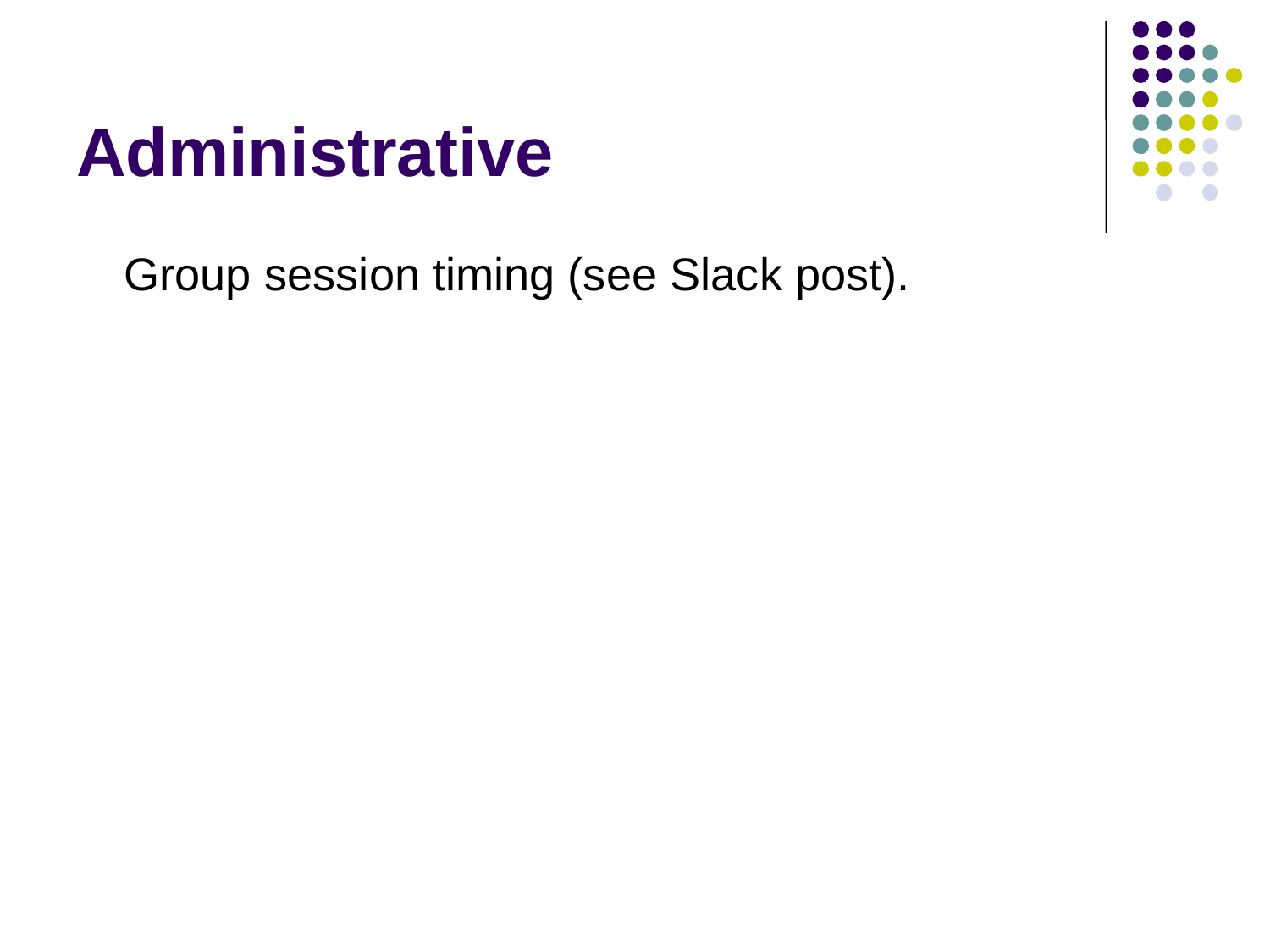

# Administrative
Group session timing (see Slack post).